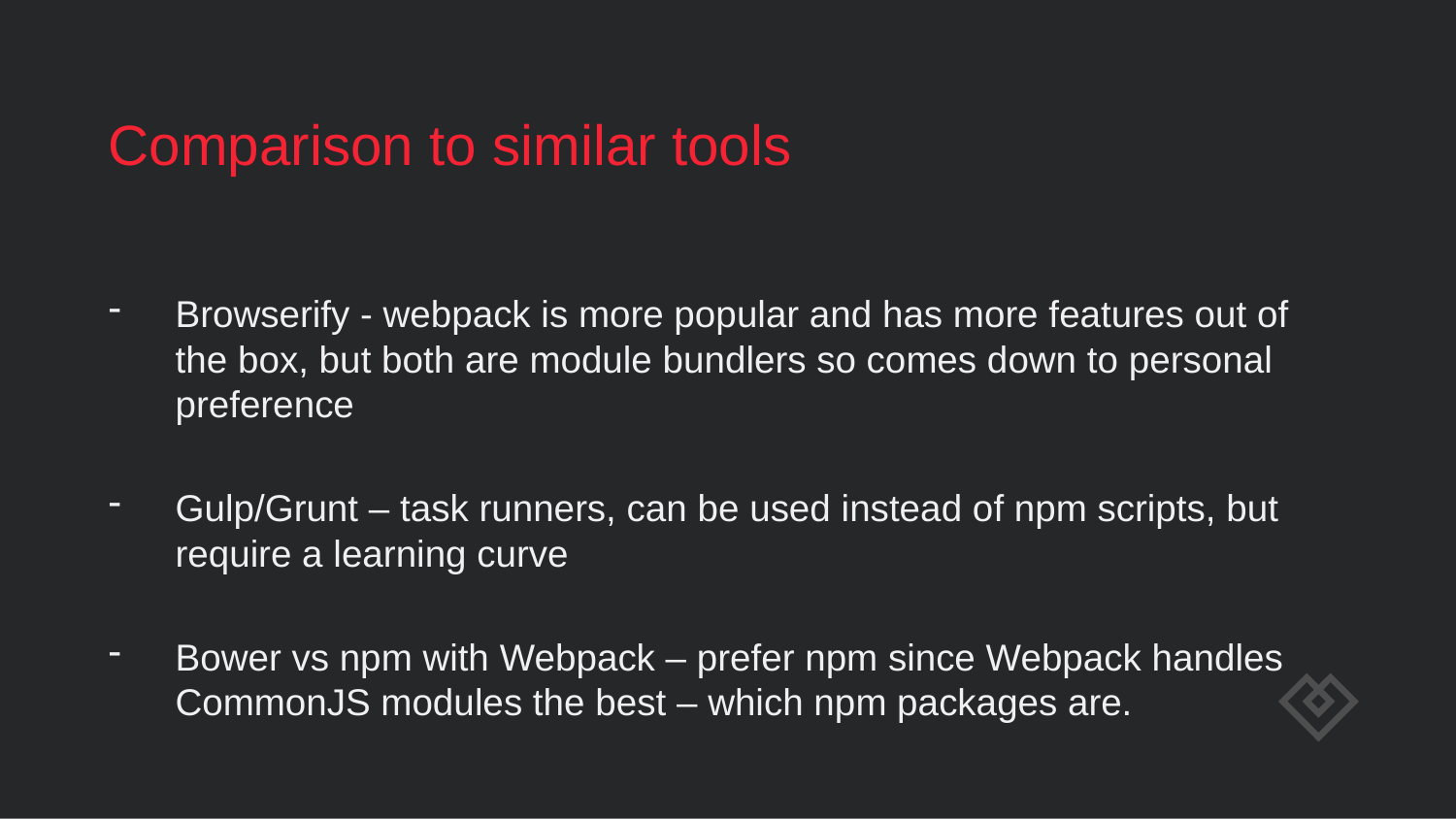

# Comparison to similar tools
Browserify - webpack is more popular and has more features out of the box, but both are module bundlers so comes down to personal preference

Gulp/Grunt – task runners, can be used instead of npm scripts, but require a learning curve

Bower vs npm with Webpack – prefer npm since Webpack handles CommonJS modules the best – which npm packages are.